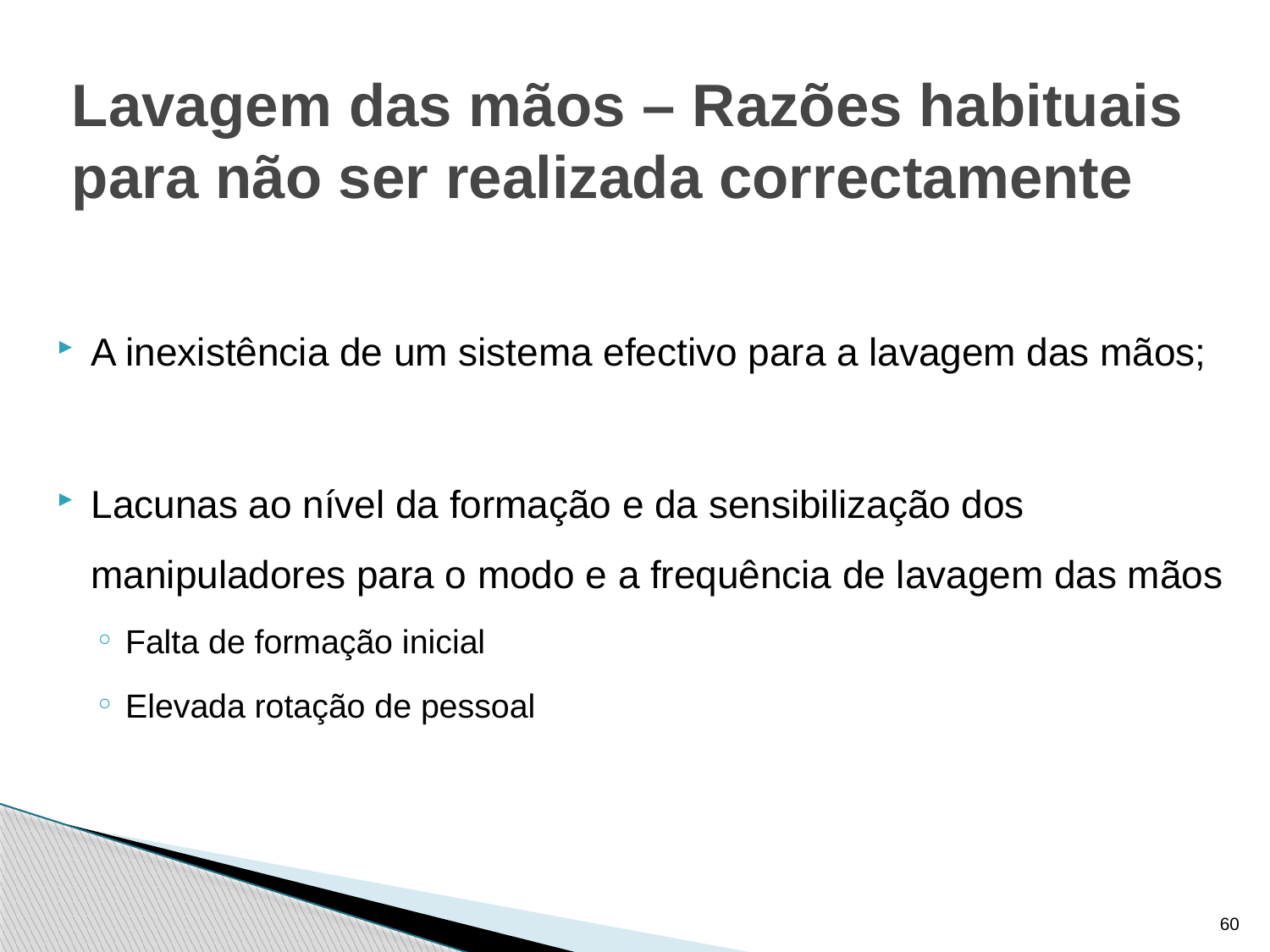

# Lavagem das mãos – Razões habituais para não ser realizada correctamente
A inexistência de um sistema efectivo para a lavagem das mãos;

Lacunas ao nível da formação e da sensibilização dos manipuladores para o modo e a frequência de lavagem das mãos
Falta de formação inicial
Elevada rotação de pessoal
60